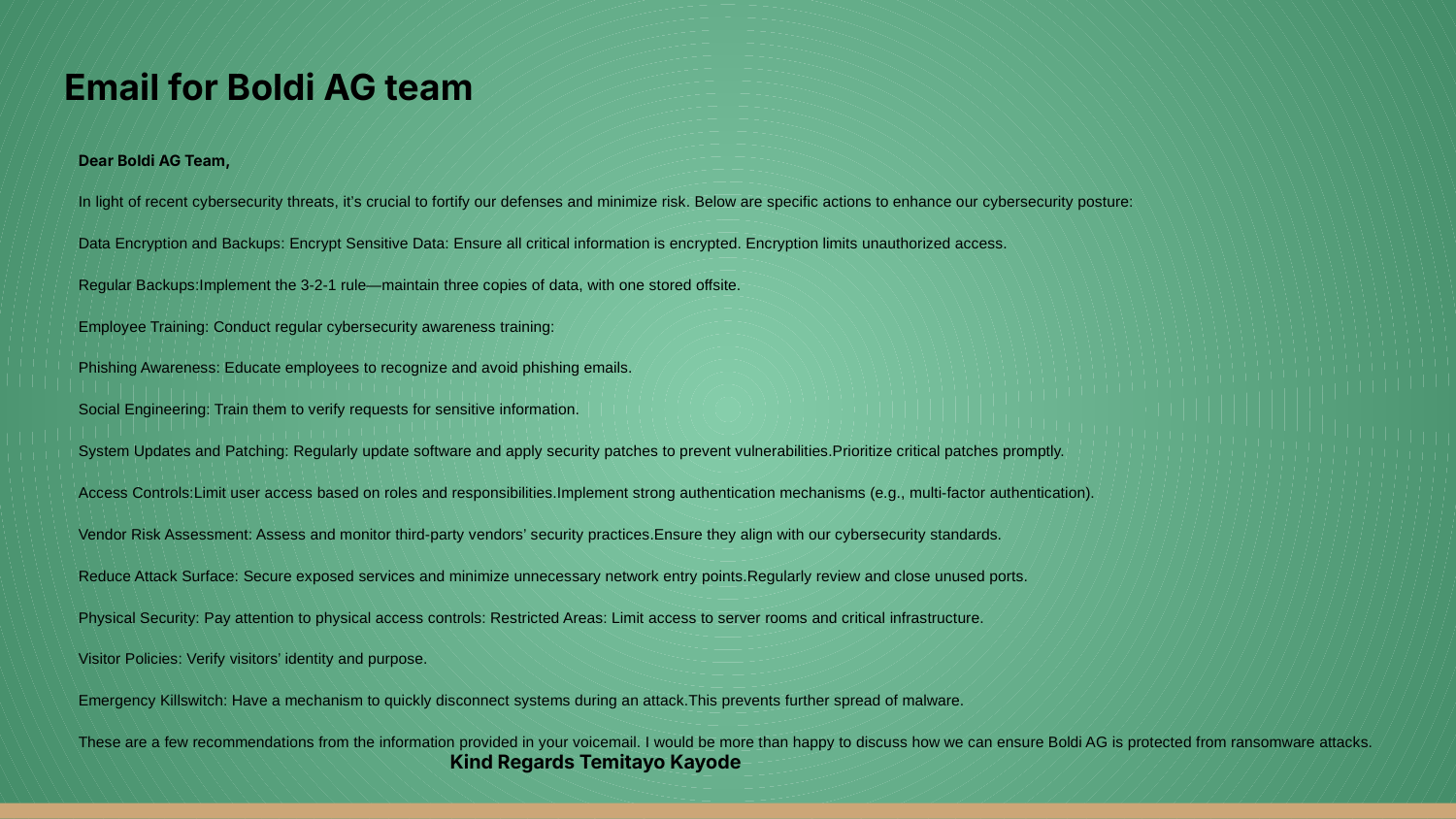

# Email for Boldi AG team
Dear Boldi AG Team,
In light of recent cybersecurity threats, it’s crucial to fortify our defenses and minimize risk. Below are specific actions to enhance our cybersecurity posture:
Data Encryption and Backups: Encrypt Sensitive Data: Ensure all critical information is encrypted. Encryption limits unauthorized access.
Regular Backups:Implement the 3-2-1 rule—maintain three copies of data, with one stored offsite.
Employee Training: Conduct regular cybersecurity awareness training:
Phishing Awareness: Educate employees to recognize and avoid phishing emails.
Social Engineering: Train them to verify requests for sensitive information.
System Updates and Patching: Regularly update software and apply security patches to prevent vulnerabilities.Prioritize critical patches promptly.
Access Controls:Limit user access based on roles and responsibilities.Implement strong authentication mechanisms (e.g., multi-factor authentication).
Vendor Risk Assessment: Assess and monitor third-party vendors’ security practices.Ensure they align with our cybersecurity standards.
Reduce Attack Surface: Secure exposed services and minimize unnecessary network entry points.Regularly review and close unused ports.
Physical Security: Pay attention to physical access controls: Restricted Areas: Limit access to server rooms and critical infrastructure.
Visitor Policies: Verify visitors’ identity and purpose.
Emergency Killswitch: Have a mechanism to quickly disconnect systems during an attack.This prevents further spread of malware.
These are a few recommendations from the information provided in your voicemail. I would be more than happy to discuss how we can ensure Boldi AG is protected from ransomware attacks.                                                                                             Kind Regards Temitayo Kayode